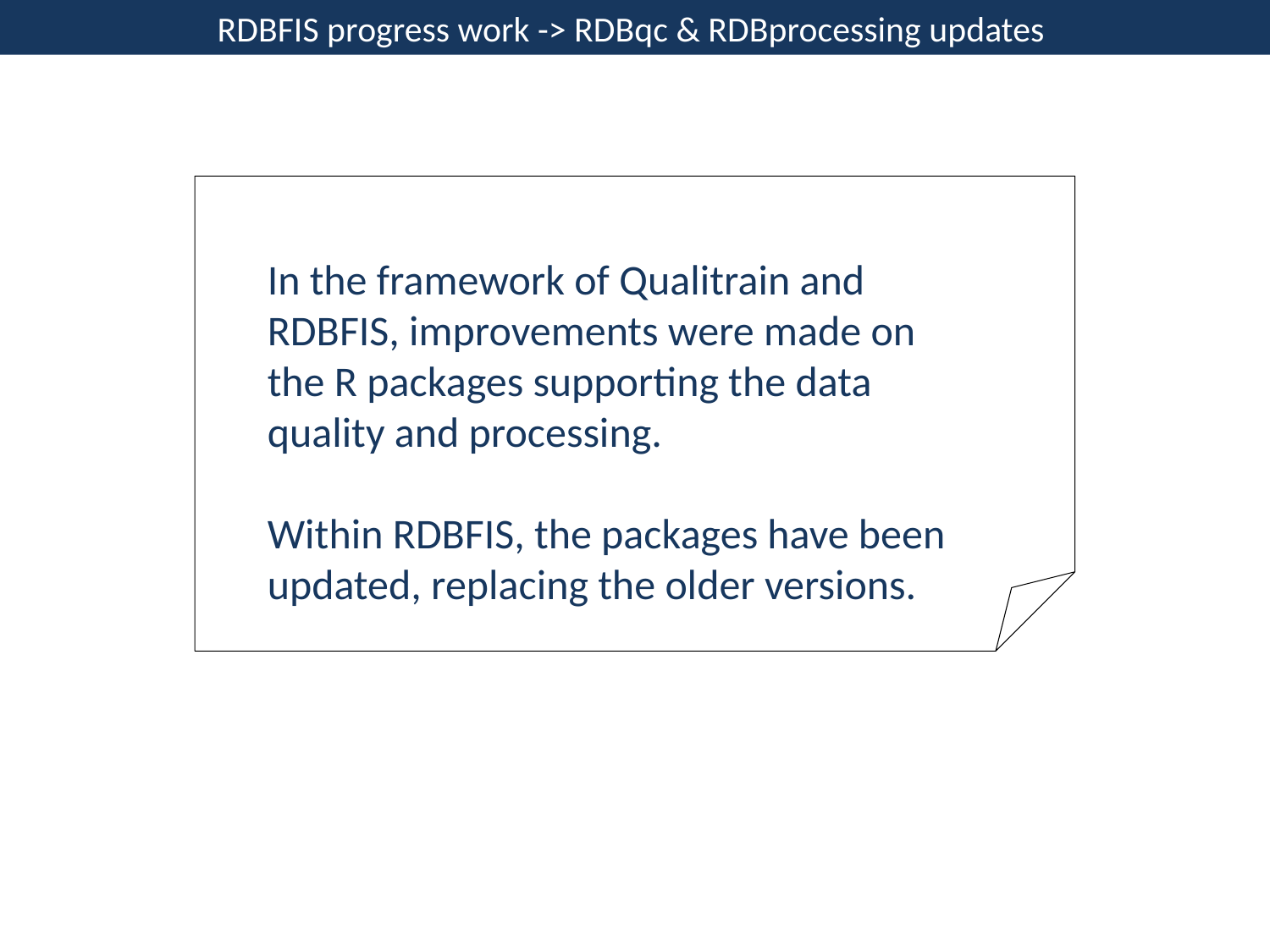

RDBFIS progress work -> RDBqc & RDBprocessing updates

In the framework of Qualitrain and RDBFIS, improvements were made on the R packages supporting the data quality and processing.

Within RDBFIS, the packages have been updated, replacing the older versions.